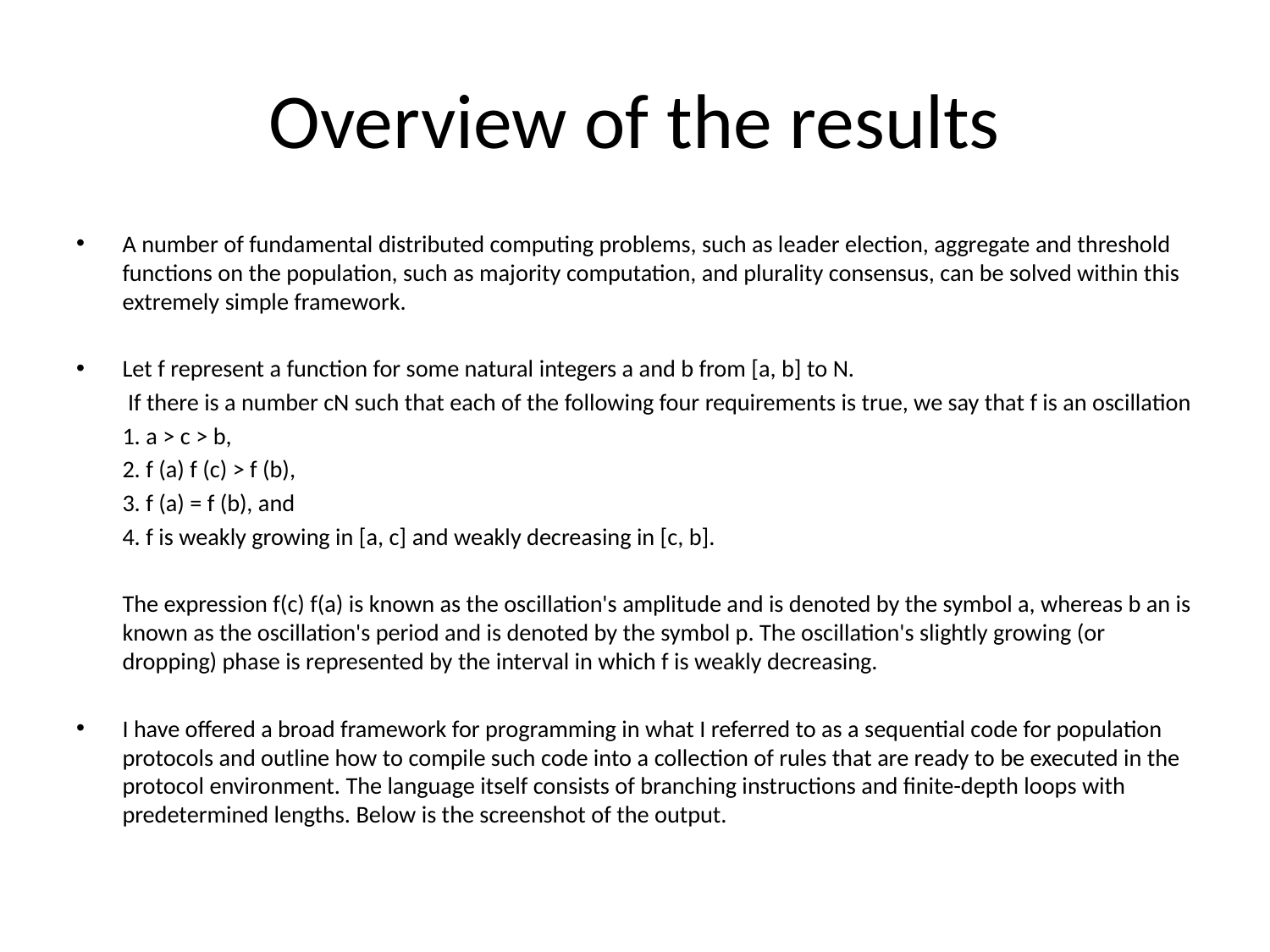

# Overview of the results
A number of fundamental distributed computing problems, such as leader election, aggregate and threshold functions on the population, such as majority computation, and plurality consensus, can be solved within this extremely simple framework.

Let f represent a function for some natural integers a and b from [a, b] to N.
	 If there is a number cN such that each of the following four requirements is true, we say that f is an oscillation
	1. a > c > b,
	2. f (a) f (c) > f (b),
 	3. f (a) = f (b), and
 	4. f is weakly growing in [a, c] and weakly decreasing in [c, b].

	The expression f(c) f(a) is known as the oscillation's amplitude and is denoted by the symbol a, whereas b an is known as the oscillation's period and is denoted by the symbol p. The oscillation's slightly growing (or dropping) phase is represented by the interval in which f is weakly decreasing.

I have offered a broad framework for programming in what I referred to as a sequential code for population protocols and outline how to compile such code into a collection of rules that are ready to be executed in the protocol environment. The language itself consists of branching instructions and finite-depth loops with predetermined lengths. Below is the screenshot of the output.